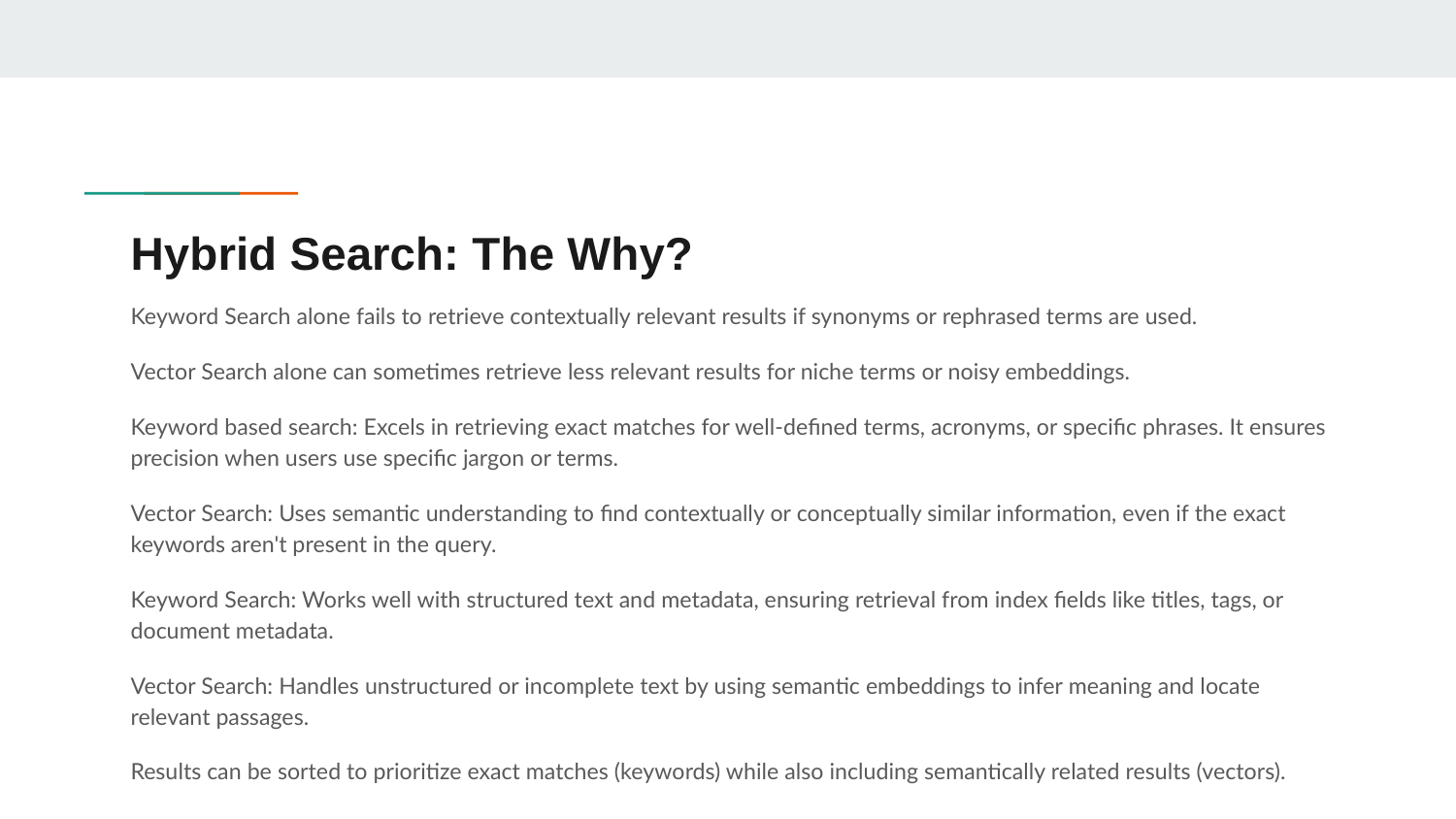

# Hybrid Search: The Why?
Keyword Search alone fails to retrieve contextually relevant results if synonyms or rephrased terms are used.
Vector Search alone can sometimes retrieve less relevant results for niche terms or noisy embeddings.
Keyword based search: Excels in retrieving exact matches for well-defined terms, acronyms, or specific phrases. It ensures precision when users use specific jargon or terms.
Vector Search: Uses semantic understanding to find contextually or conceptually similar information, even if the exact keywords aren't present in the query.
Keyword Search: Works well with structured text and metadata, ensuring retrieval from index fields like titles, tags, or document metadata.
Vector Search: Handles unstructured or incomplete text by using semantic embeddings to infer meaning and locate relevant passages.
Results can be sorted to prioritize exact matches (keywords) while also including semantically related results (vectors).